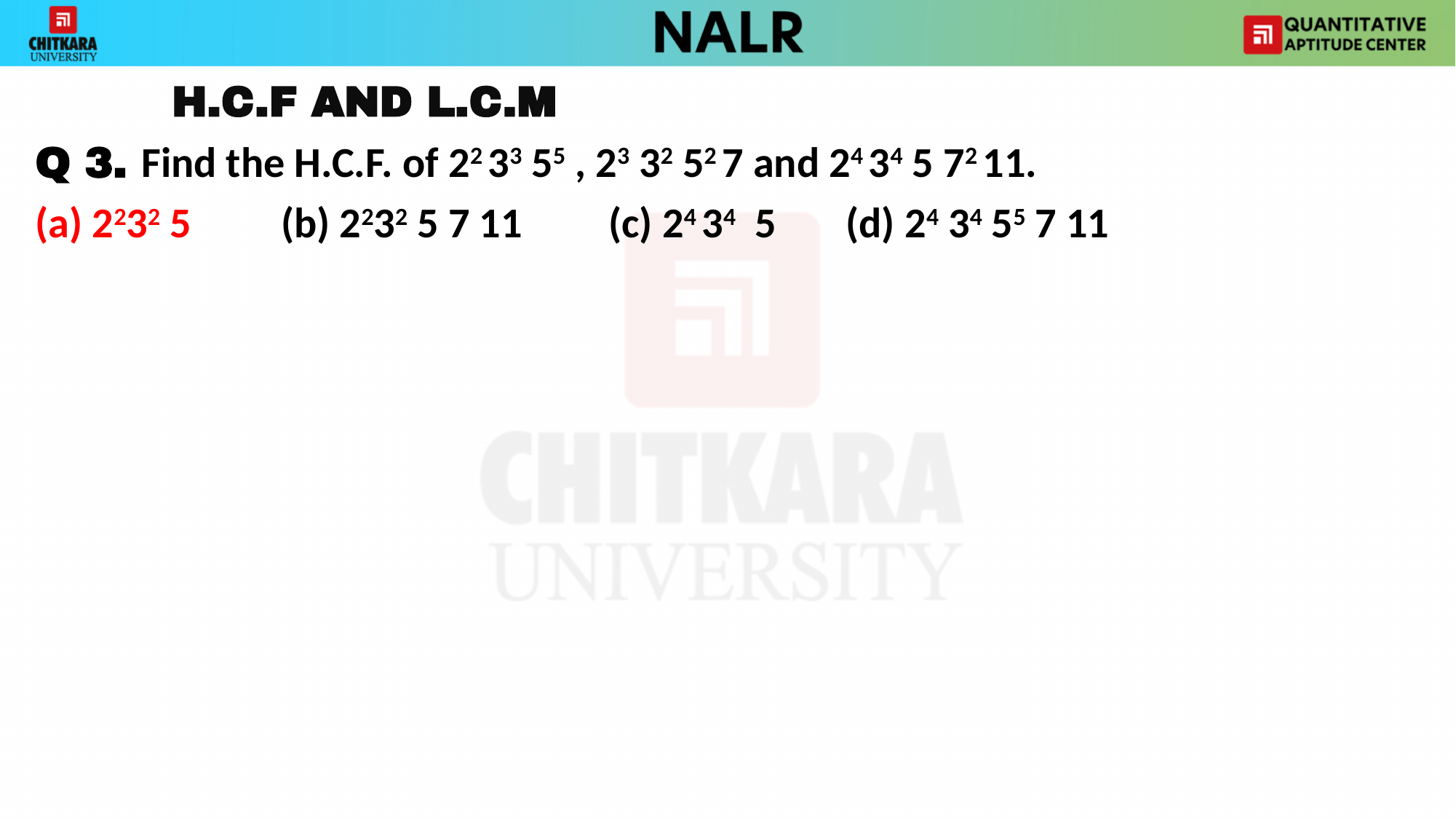

H.C.F AND L.C.M
Q 3. Find the H.C.F. of 22 33 55 , 23 32 52 7 and 24 34 5 72 11.
(a) 2232 5   	(b) 2232 5 7 11   	(c) 24 34  5 	  (d) 24 34 55 7 11